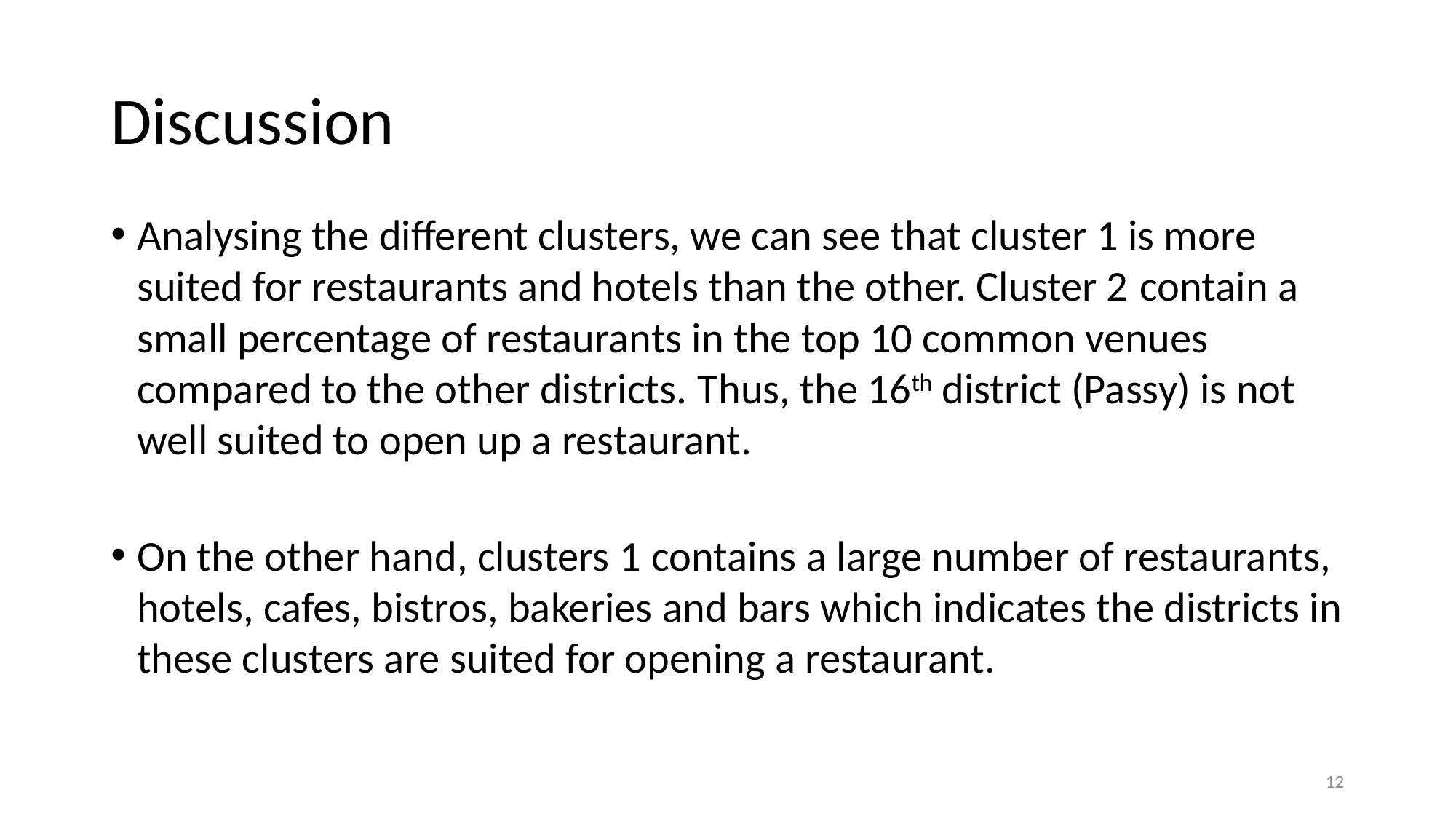

# Discussion
Analysing the different clusters, we can see that cluster 1 is more suited for restaurants and hotels than the other. Cluster 2 contain a small percentage of restaurants in the top 10 common venues compared to the other districts. Thus, the 16th district (Passy) is not well suited to open up a restaurant.

On the other hand, clusters 1 contains a large number of restaurants, hotels, cafes, bistros, bakeries and bars which indicates the districts in these clusters are suited for opening a restaurant.
12